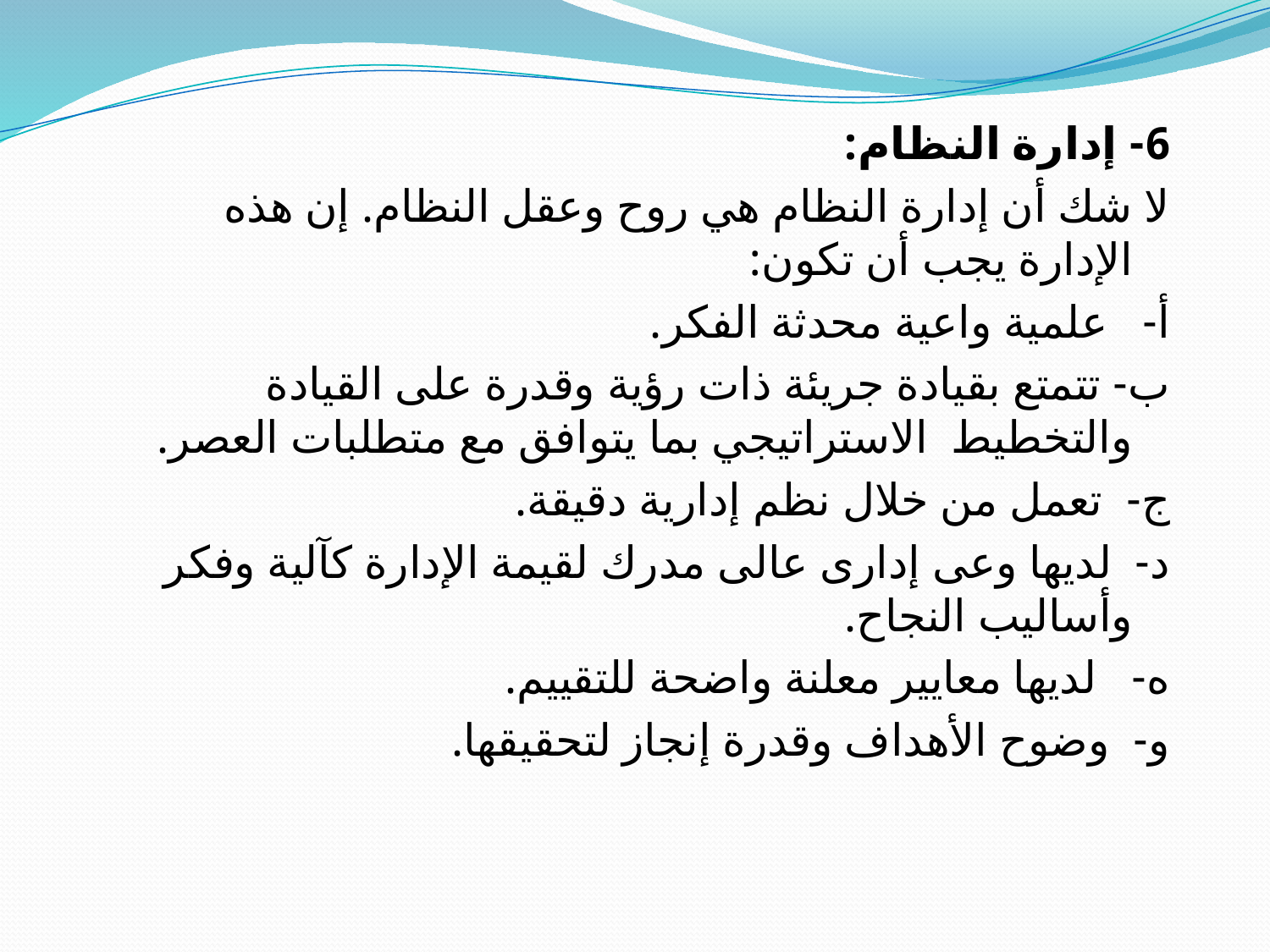

6- إدارة النظام:
لا شك أن إدارة النظام هي روح وعقل النظام. إن هذه الإدارة يجب أن تكون:
أ-   علمية واعية محدثة الفكر.
ب- تتمتع بقيادة جريئة ذات رؤية وقدرة على القيادة والتخطيط  الاستراتيجي بما يتوافق مع متطلبات العصر.
ج-  تعمل من خلال نظم إدارية دقيقة.
د-  لديها وعى إدارى عالى مدرك لقيمة الإدارة كآلية وفكر وأساليب النجاح.
ه-   لديها معايير معلنة واضحة للتقييم.
و-  وضوح الأهداف وقدرة إنجاز لتحقيقها.